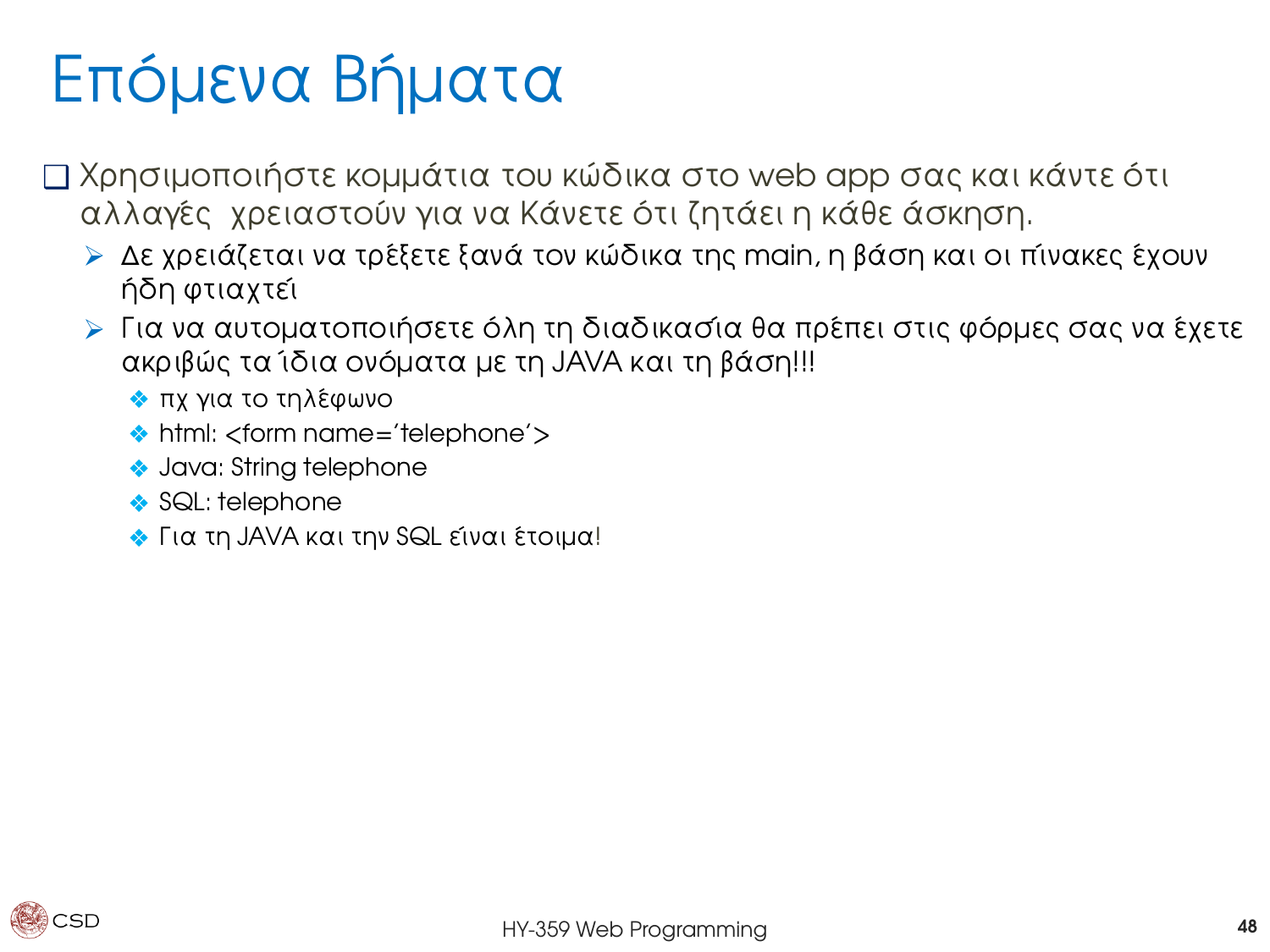

Επόμενα Βήματα
Χρησιμοποιήστε κομμάτια του κώδικα στο web app σας και κάντε ότι αλλαγές  χρειαστούν για να Κάνετε ότι ζητάει η κάθε άσκηση.
Δε χρειάζεται να τρέξετε ξανά τον κώδικα της main, η βάση και οι πίνακες έχουν ήδη φτιαχτεί
Για να αυτοματοποιήσετε όλη τη διαδικασία θα πρέπει στις φόρμες σας να έχετε ακριβώς τα ίδια ονόματα με τη JAVA και τη βάση!!!
πχ για το τηλέφωνο
html: <form name=’telephone’>
Java: String telephone
SQL: telephone
Για τη JAVA και την SQL είναι έτοιμα!

48